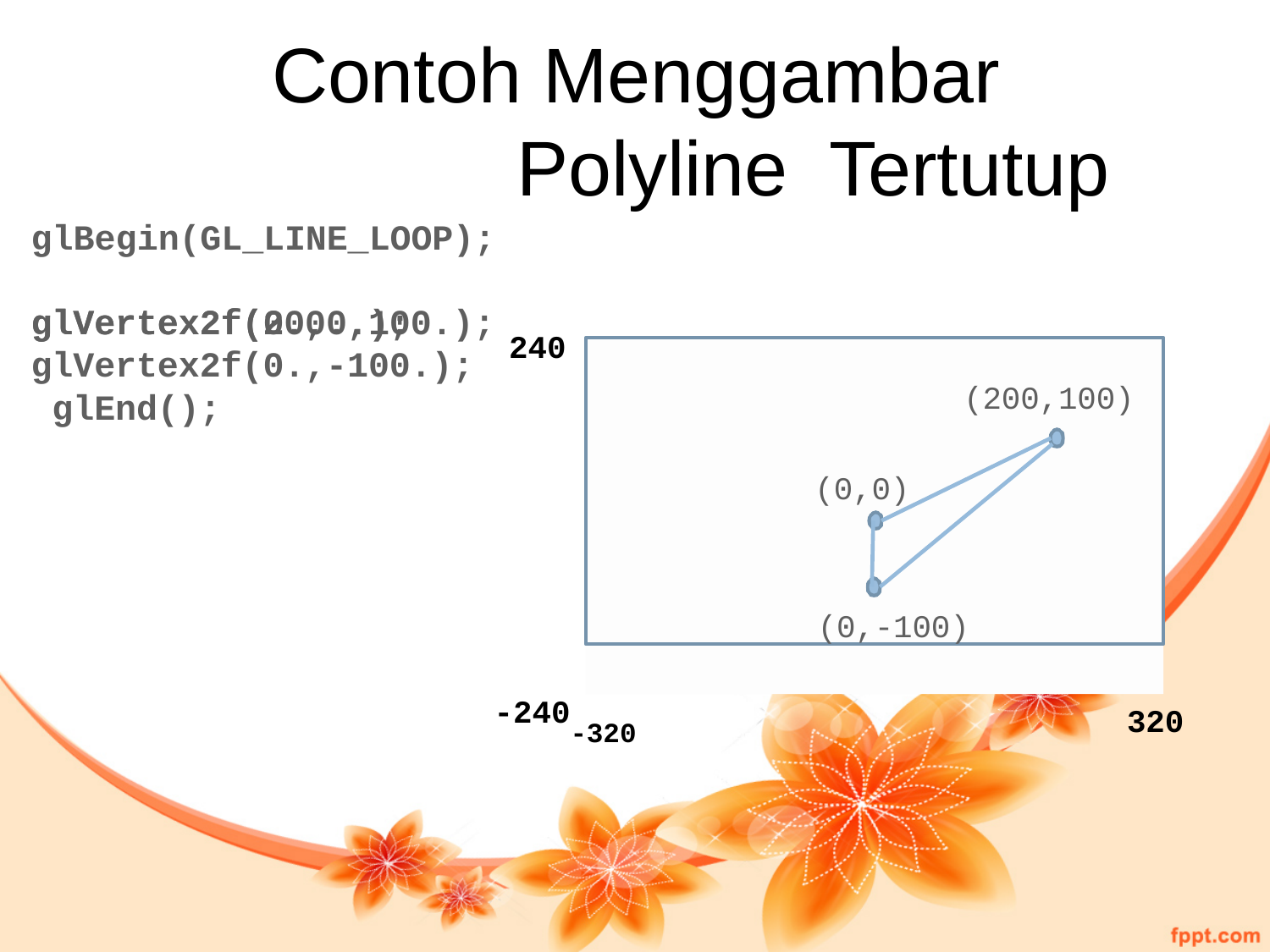

# Contoh Menggambar Polyline  Tertutup
glBegin(GL_LINE_LOOP);  glVertex2f(200.,100.);
glVertex2f(0.,0.);
glVertex2f(0.,-100.);  glEnd();
240

(200,100)

(0,0)

(0,-100)

-240-320
320